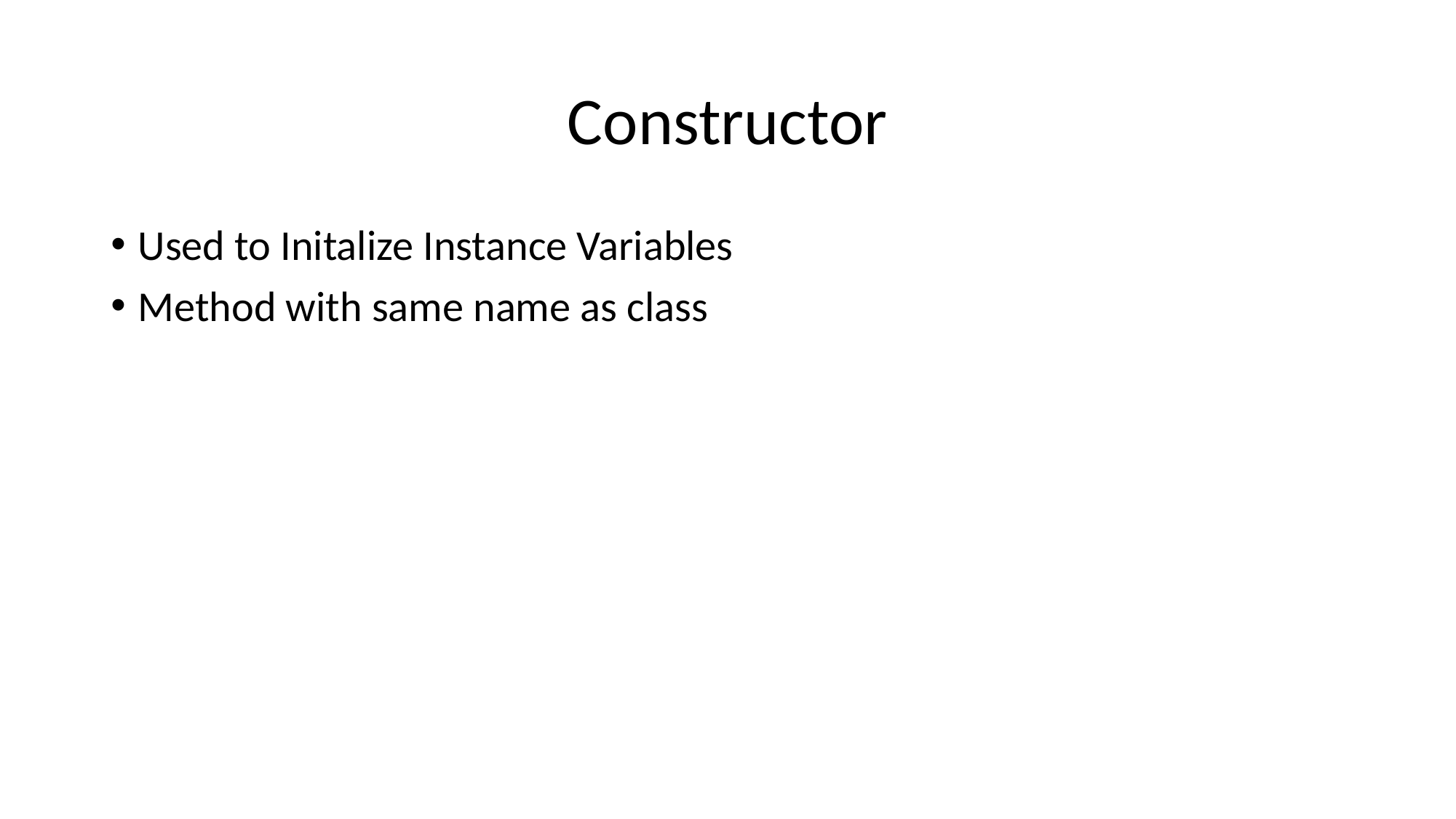

# Constructor
Used to Initalize Instance Variables
Method with same name as class